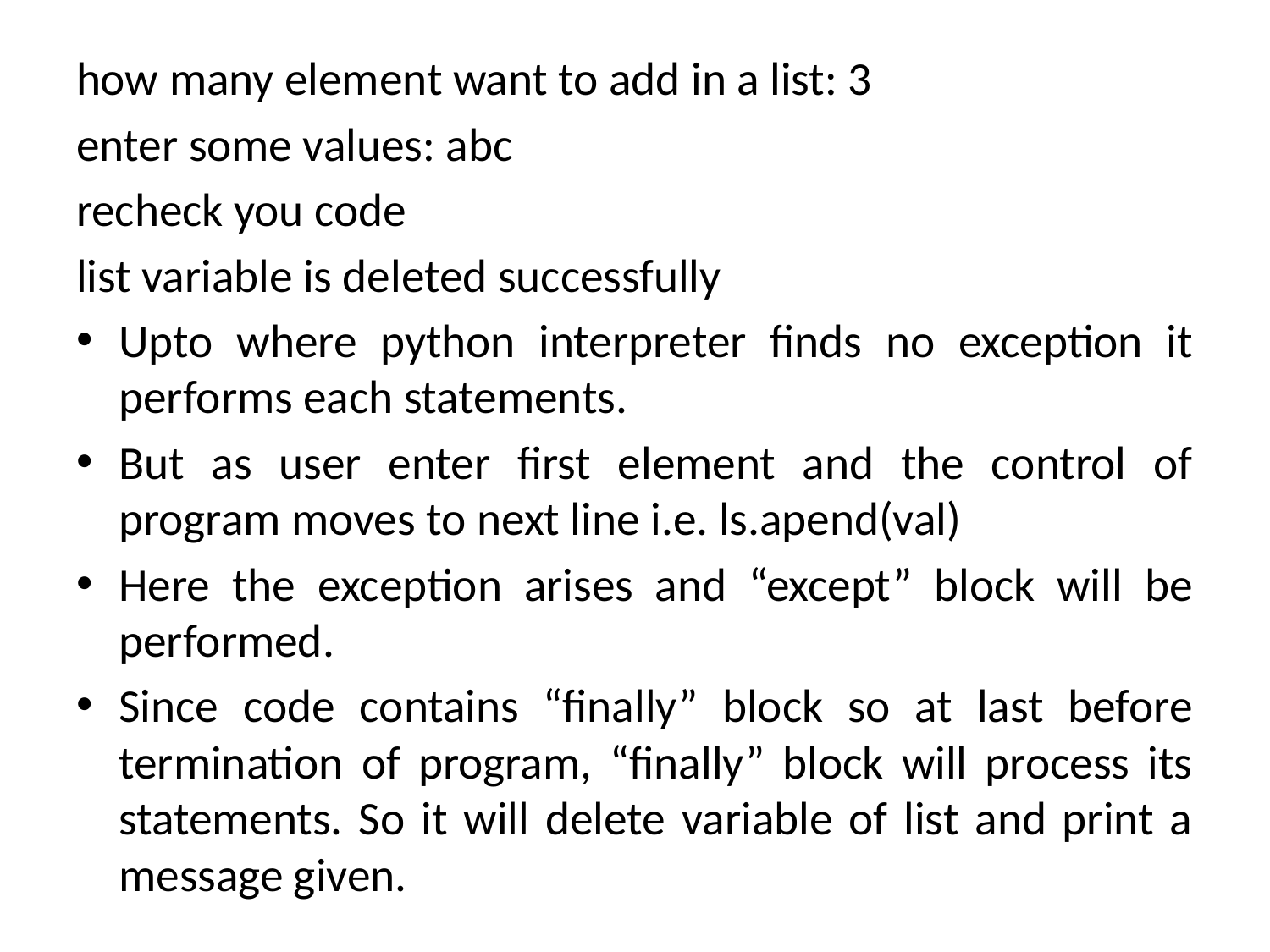

how many element want to add in a list: 3
enter some values: abc
recheck you code
list variable is deleted successfully
Upto where python interpreter finds no exception it performs each statements.
But as user enter first element and the control of program moves to next line i.e. ls.apend(val)
Here the exception arises and “except” block will be performed.
Since code contains “finally” block so at last before termination of program, “finally” block will process its statements. So it will delete variable of list and print a message given.